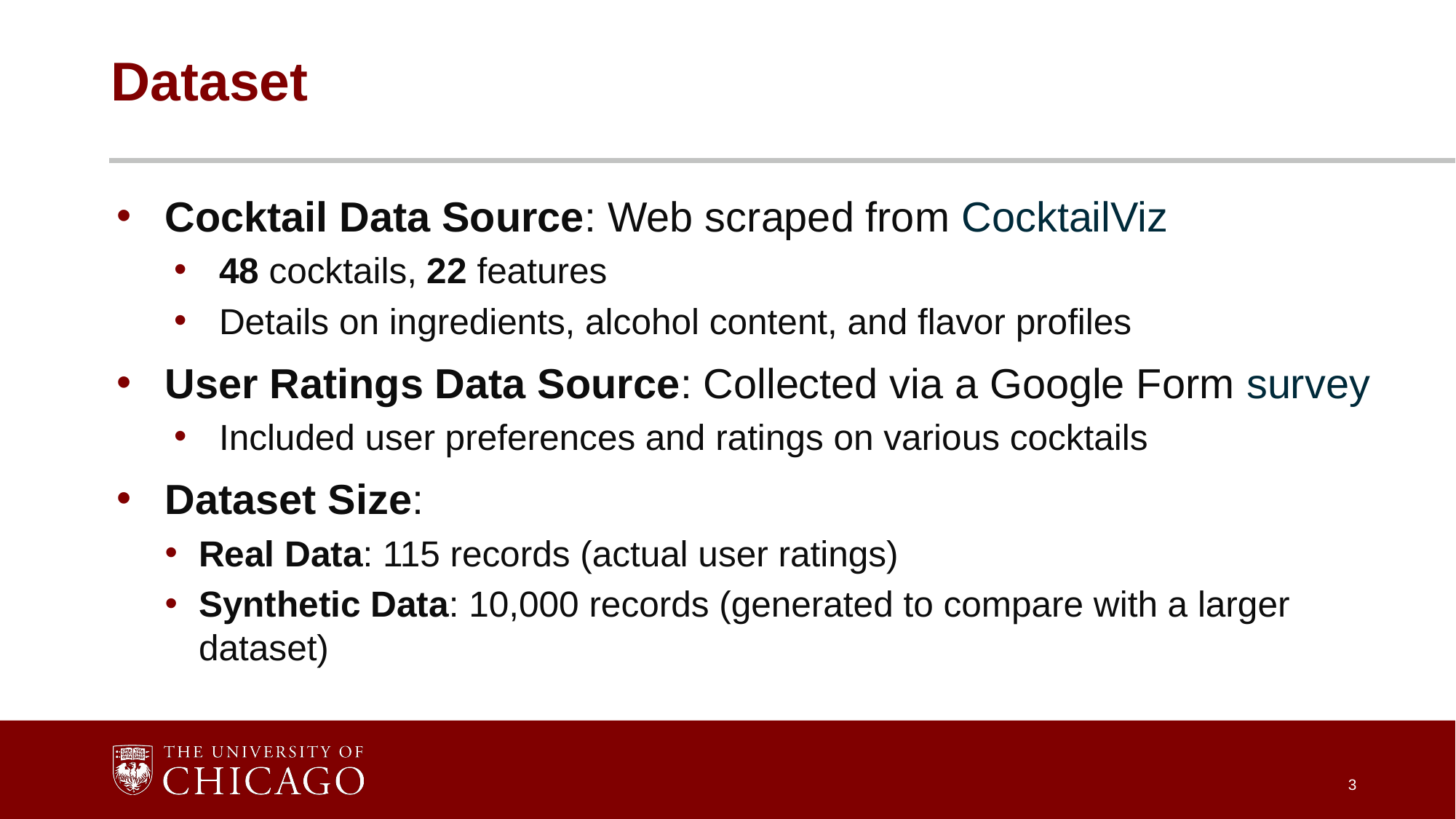

# Dataset
Cocktail Data Source: Web scraped from CocktailViz
48 cocktails, 22 features
Details on ingredients, alcohol content, and flavor profiles
User Ratings Data Source: Collected via a Google Form survey
Included user preferences and ratings on various cocktails
Dataset Size:
Real Data: 115 records (actual user ratings)
Synthetic Data: 10,000 records (generated to compare with a larger dataset)
3